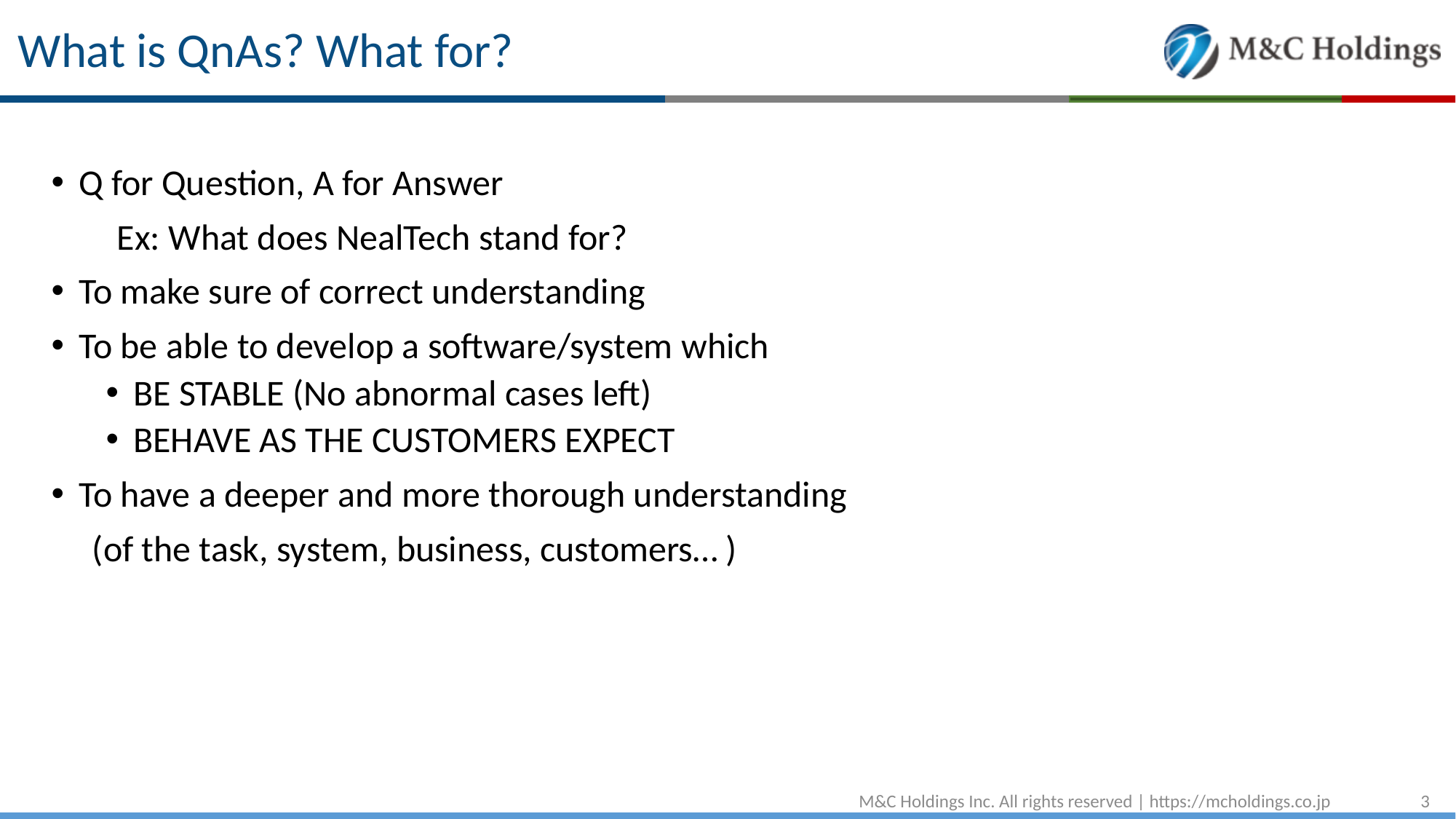

# What is QnAs? What for?
Q for Question, A for Answer
        Ex: What does NealTech stand for?
To make sure of correct understanding
To be able to develop a software/system which
BE STABLE (No abnormal cases left)
BEHAVE AS THE CUSTOMERS EXPECT
To have a deeper and more thorough understanding
     (of the task, system, business, customers… )

M&C Holdings Inc. All rights reserved | https://mcholdings.co.jp
3